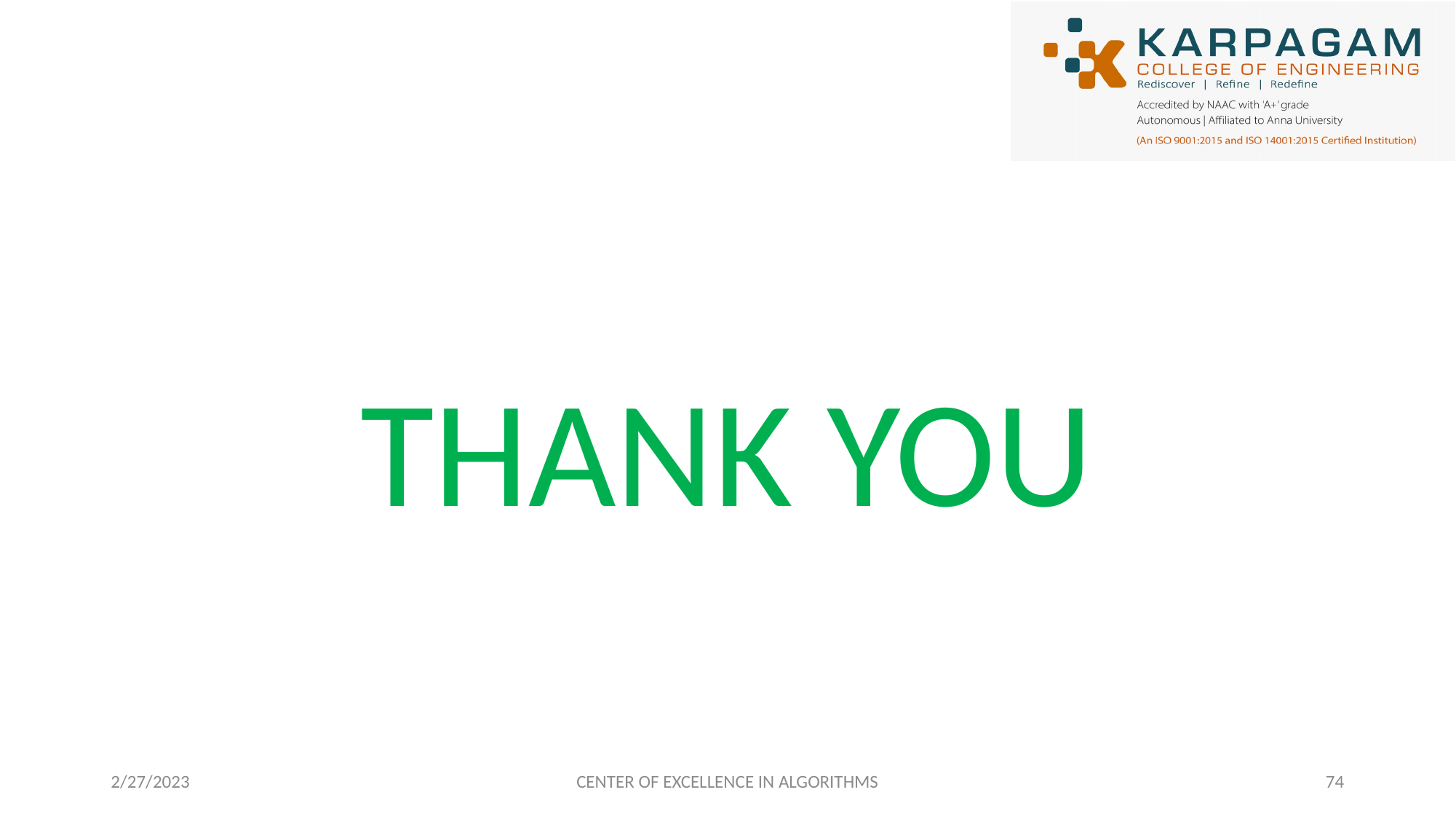

# THANK YOU
2/27/2023
CENTER OF EXCELLENCE IN ALGORITHMS
74